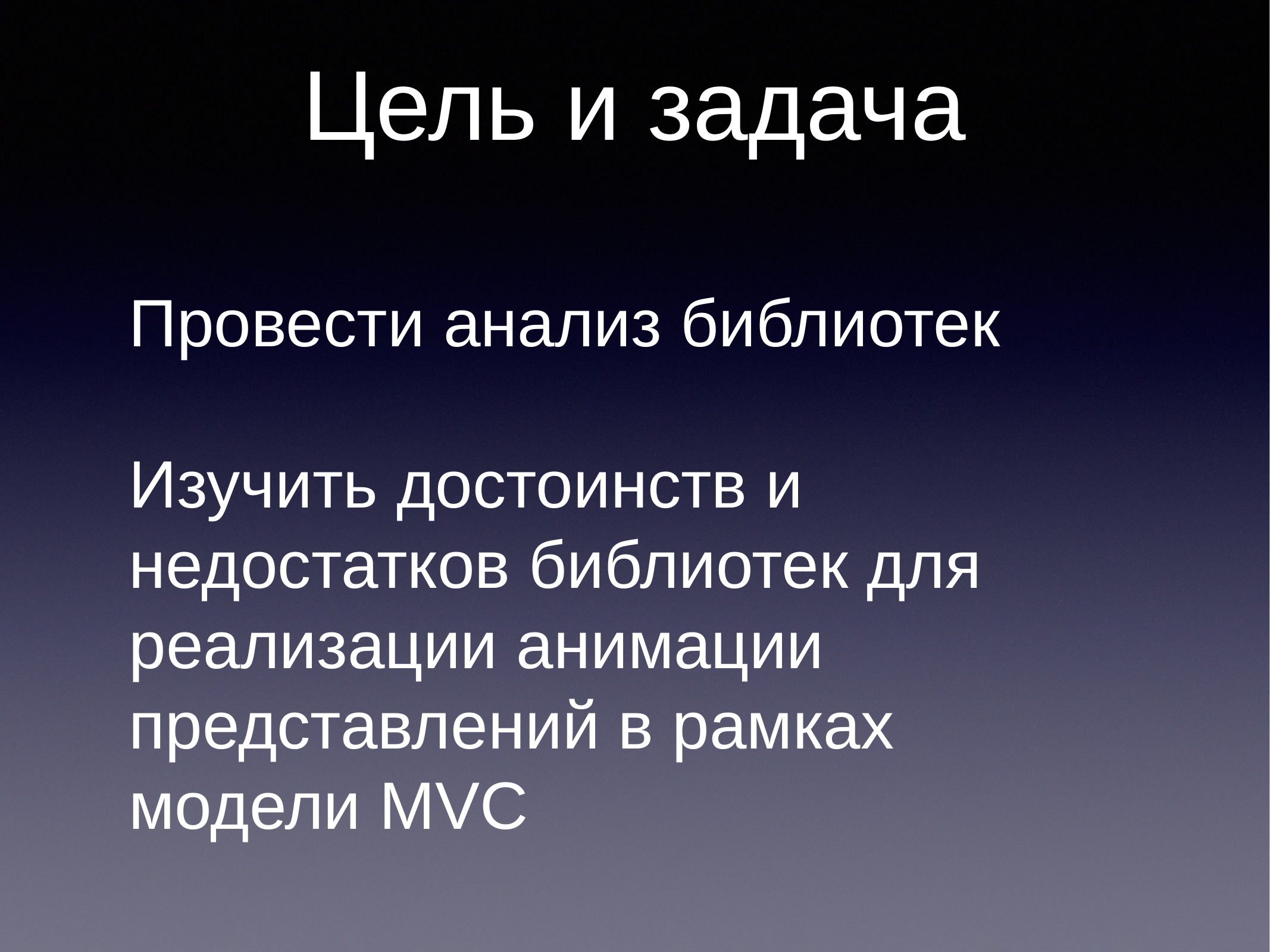

Цель и задача
Провести анализ библиотек
Изучить достоинств и недостатков библиотек для реализации анимации представлений в рамках модели MVC